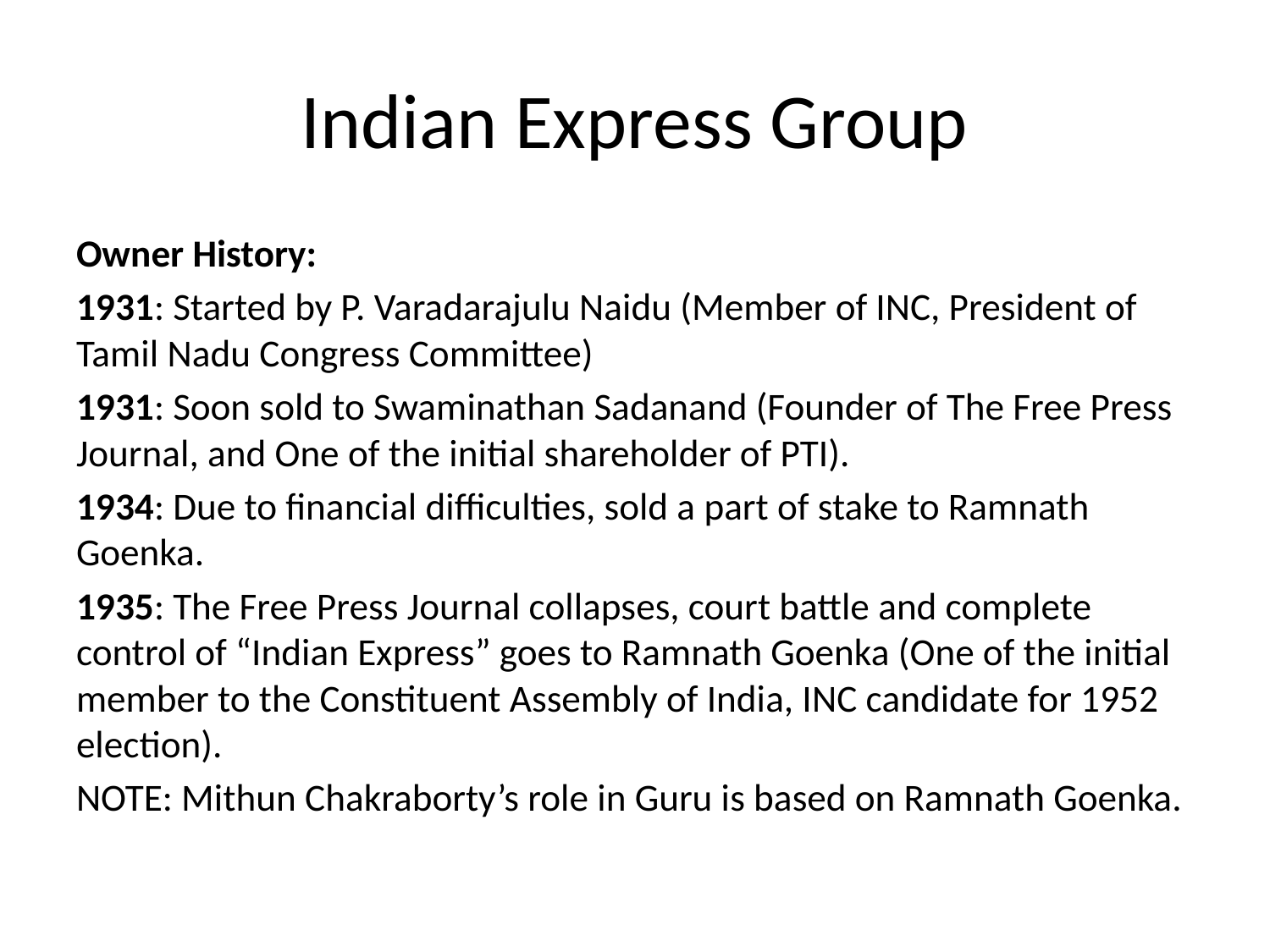

# Indian Express Group
Owner History:
1931: Started by P. Varadarajulu Naidu (Member of INC, President of Tamil Nadu Congress Committee)
1931: Soon sold to Swaminathan Sadanand (Founder of The Free Press Journal, and One of the initial shareholder of PTI).
1934: Due to financial difficulties, sold a part of stake to Ramnath Goenka.
1935: The Free Press Journal collapses, court battle and complete control of “Indian Express” goes to Ramnath Goenka (One of the initial member to the Constituent Assembly of India, INC candidate for 1952 election).
NOTE: Mithun Chakraborty’s role in Guru is based on Ramnath Goenka.